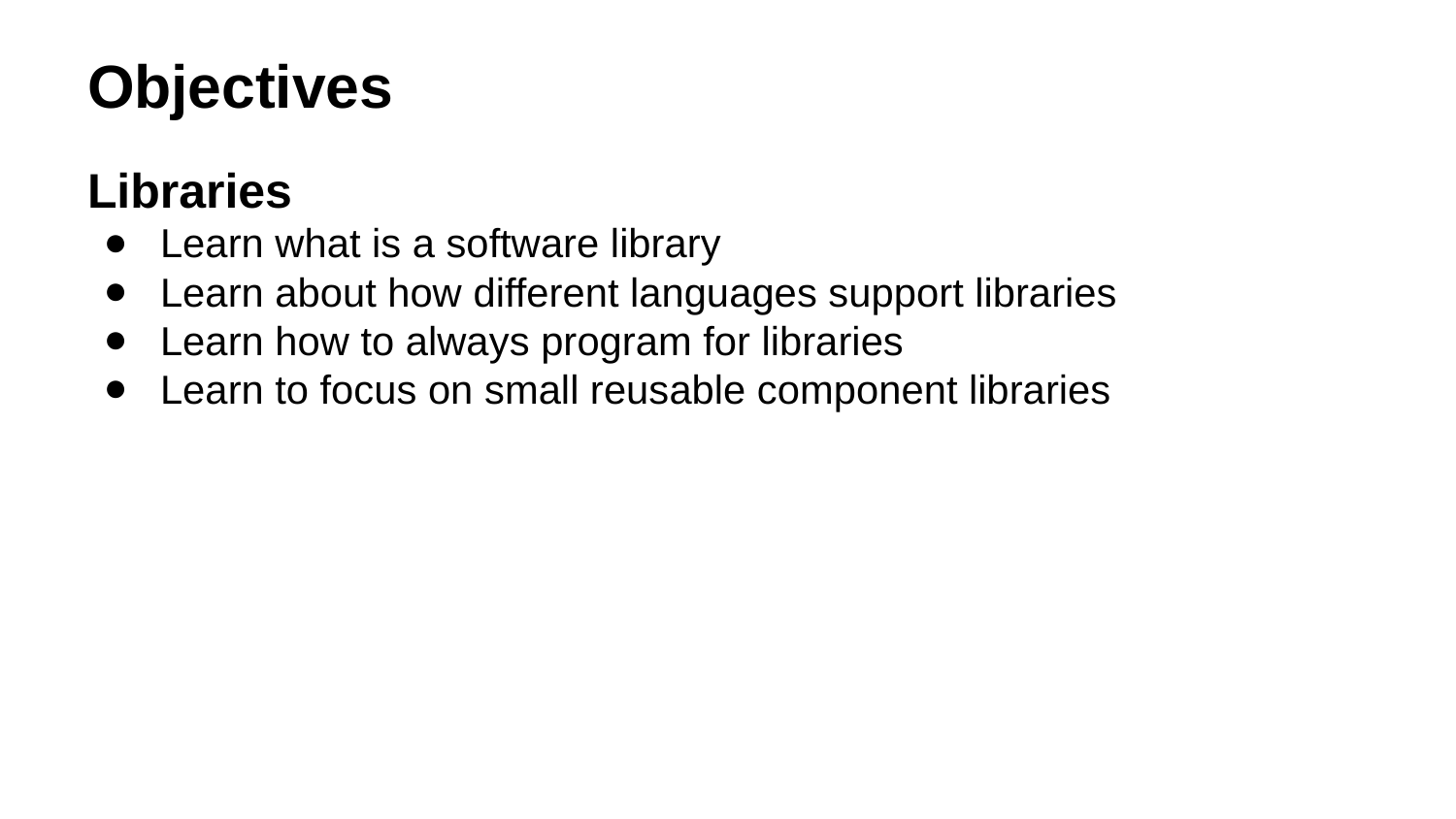

# Objectives
Libraries
Learn what is a software library
Learn about how different languages support libraries
Learn how to always program for libraries
Learn to focus on small reusable component libraries